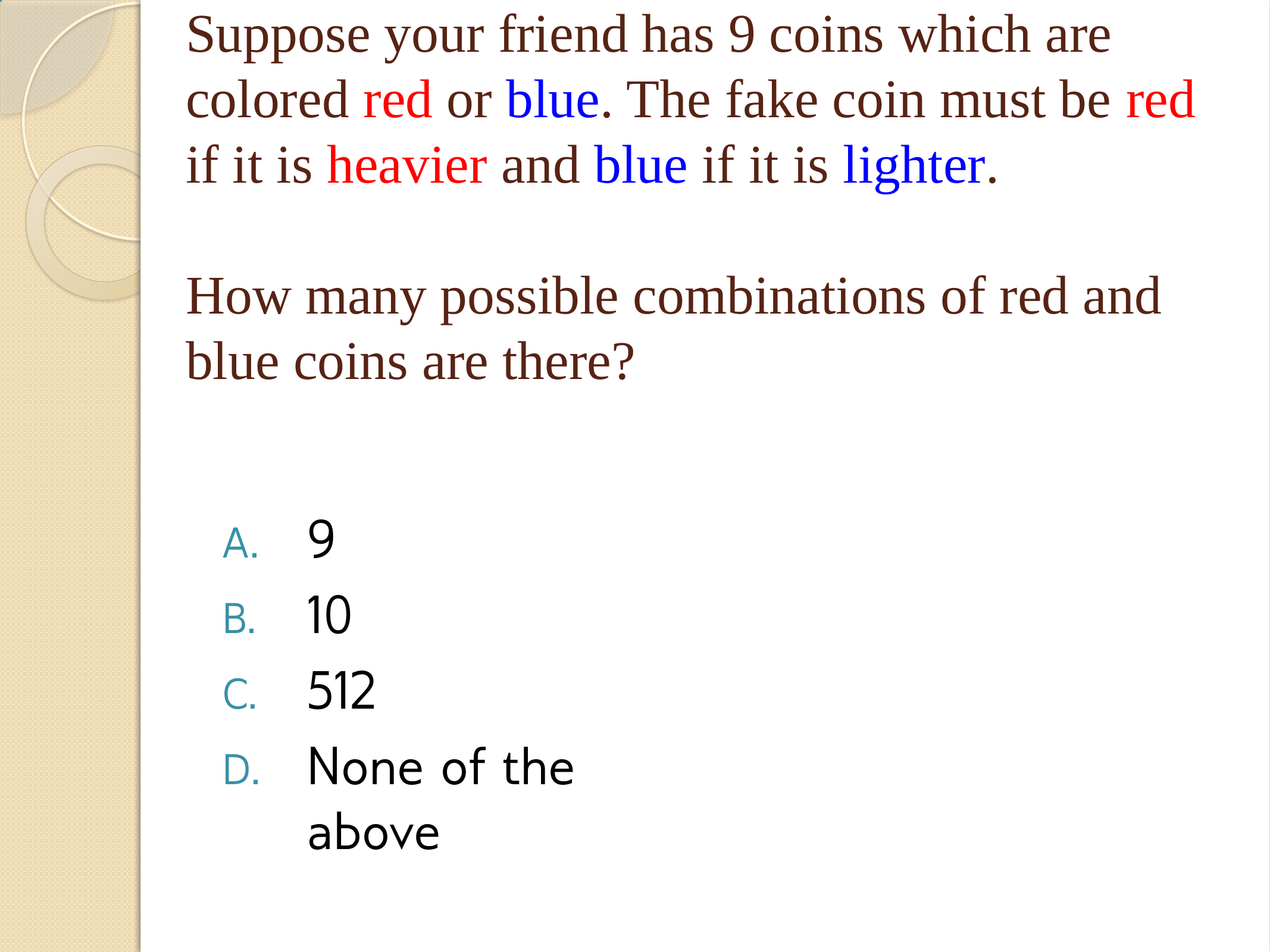

# Suppose your friend has 9 coins which are colored red or blue. The fake coin must be red if it is heavier and blue if it is lighter. How many possible combinations of red and blue coins are there?
9
10
512
None of the above